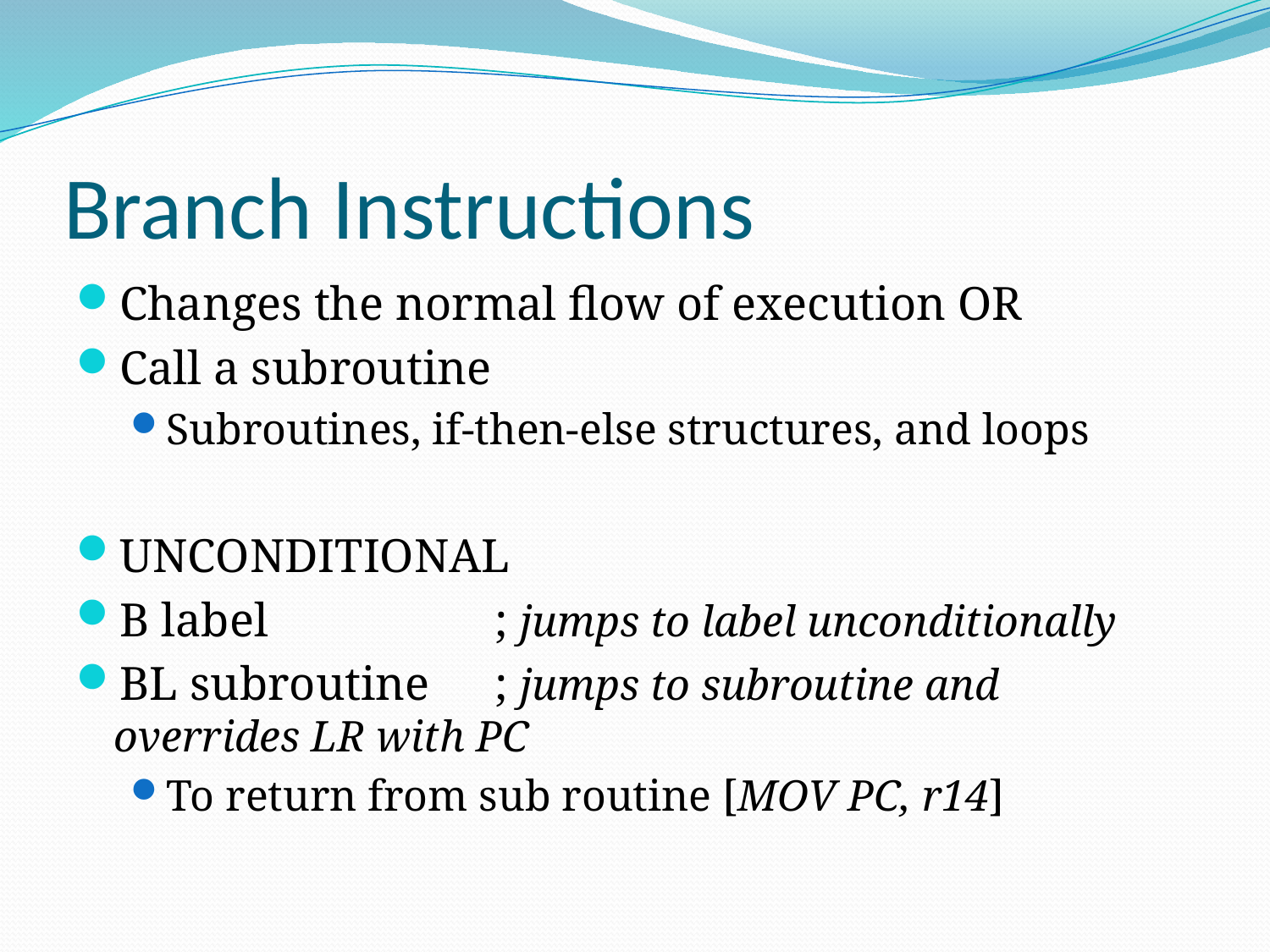

# Branch Instructions
Changes the normal flow of execution OR
Call a subroutine
Subroutines, if-then-else structures, and loops

UNCONDITIONAL
B label		; jumps to label unconditionally
BL subroutine	; jumps to subroutine and overrides LR with PC
To return from sub routine [MOV PC, r14]